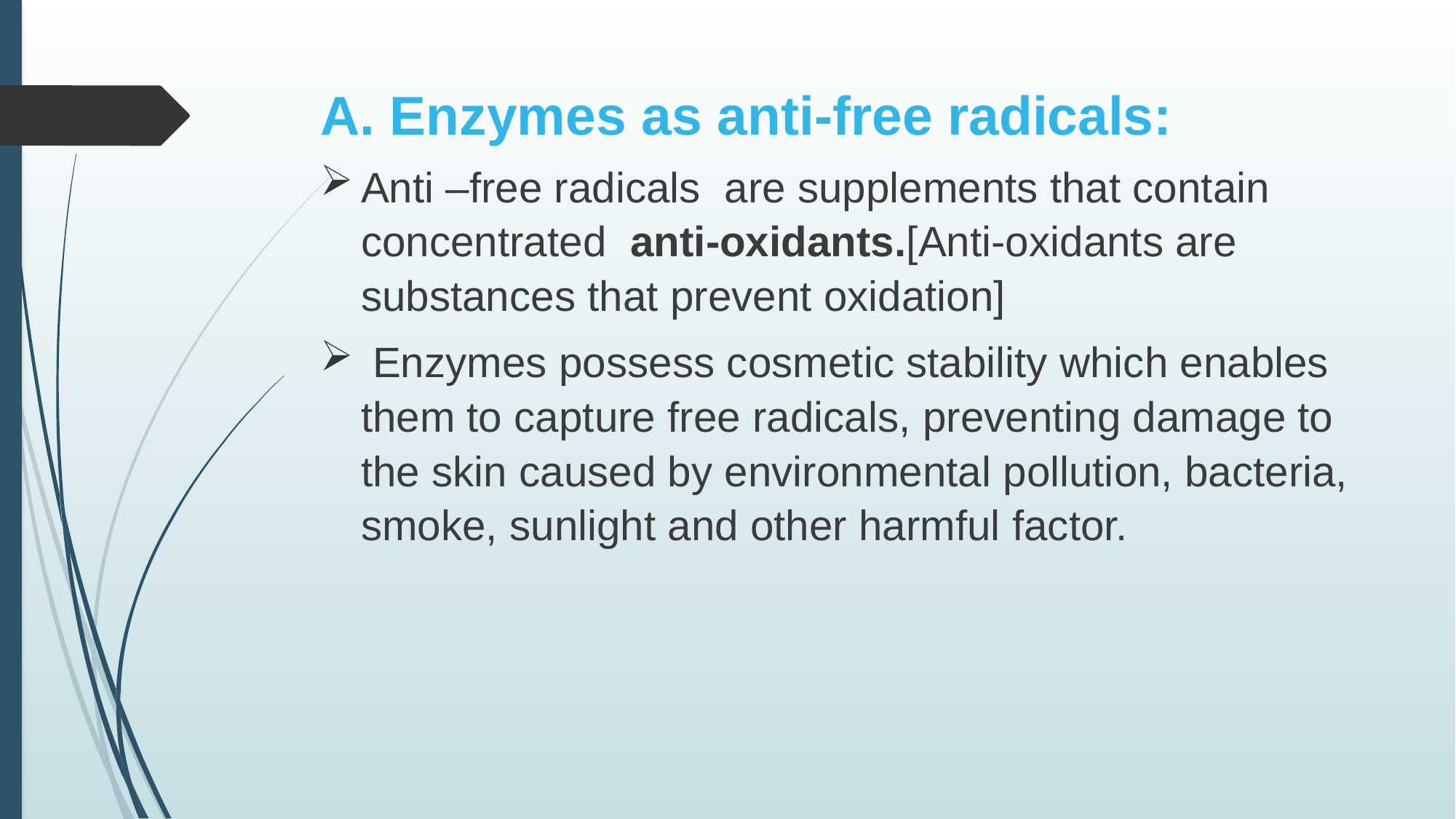

# A. Enzymes as anti-free radicals:
Anti –free radicals  are supplements that contain concentrated  anti-oxidants.[Anti-oxidants are substances that prevent oxidation]
 Enzymes possess cosmetic stability which enables them to capture free radicals, preventing damage to the skin caused by environmental pollution, bacteria, smoke, sunlight and other harmful factor.